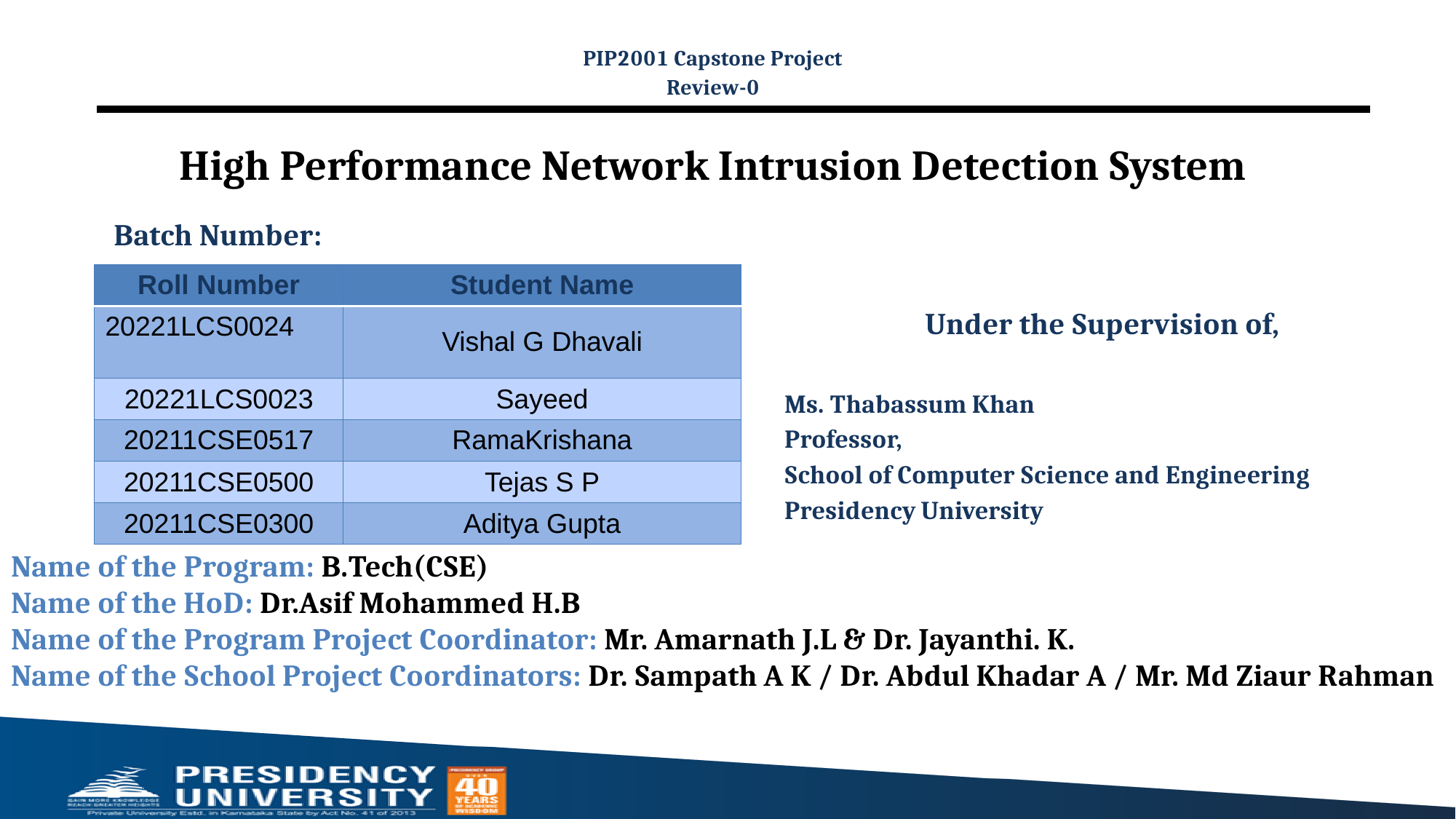

PIP2001 Capstone Project
Review-0
# High Performance Network Intrusion Detection System
Batch Number:

| Roll Number | Student Name |
| --- | --- |
| 20221LCS0024 | Vishal G Dhavali |
| 20221LCS0023 | Sayeed |
| 20211CSE0517 | RamaKrishana |
| 20211CSE0500 | Tejas S P |
| 20211CSE0300 | Aditya Gupta |
Under the Supervision of,

Ms. Thabassum Khan
Professor,
School of Computer Science and Engineering
Presidency University

Name of the Program: B.Tech(CSE)
Name of the HoD: Dr.Asif Mohammed H.B
Name of the Program Project Coordinator: Mr. Amarnath J.L & Dr. Jayanthi. K.
Name of the School Project Coordinators: Dr. Sampath A K / Dr. Abdul Khadar A / Mr. Md Ziaur Rahman